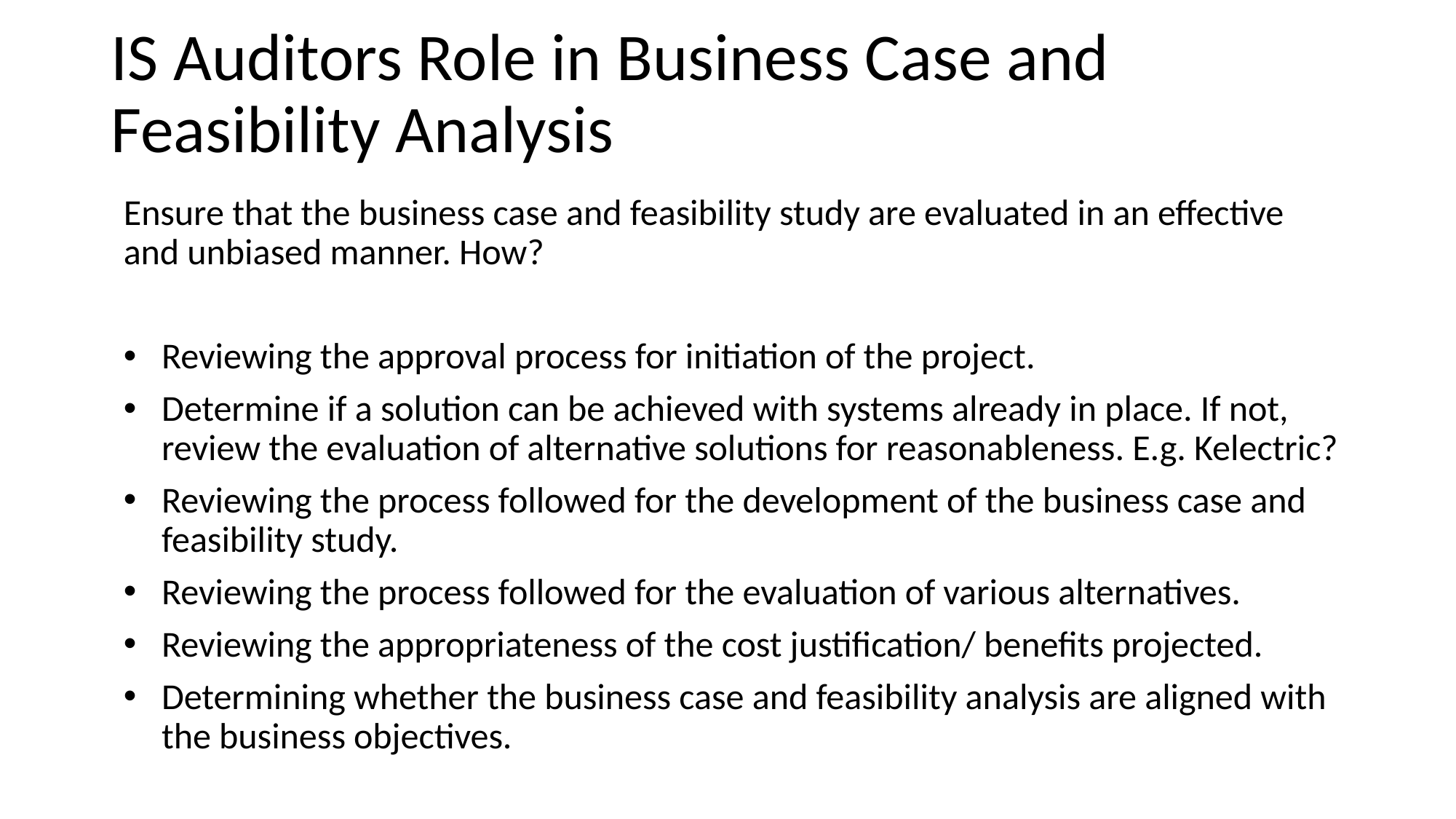

# IS Auditors Role in Business Case and Feasibility Analysis
Ensure that the business case and feasibility study are evaluated in an effective and unbiased manner. How?

Reviewing the approval process for initiation of the project.
Determine if a solution can be achieved with systems already in place. If not, review the evaluation of alternative solutions for reasonableness. E.g. Kelectric?
Reviewing the process followed for the development of the business case and feasibility study.
Reviewing the process followed for the evaluation of various alternatives.
Reviewing the appropriateness of the cost justification/ benefits projected.
Determining whether the business case and feasibility analysis are aligned with the business objectives.